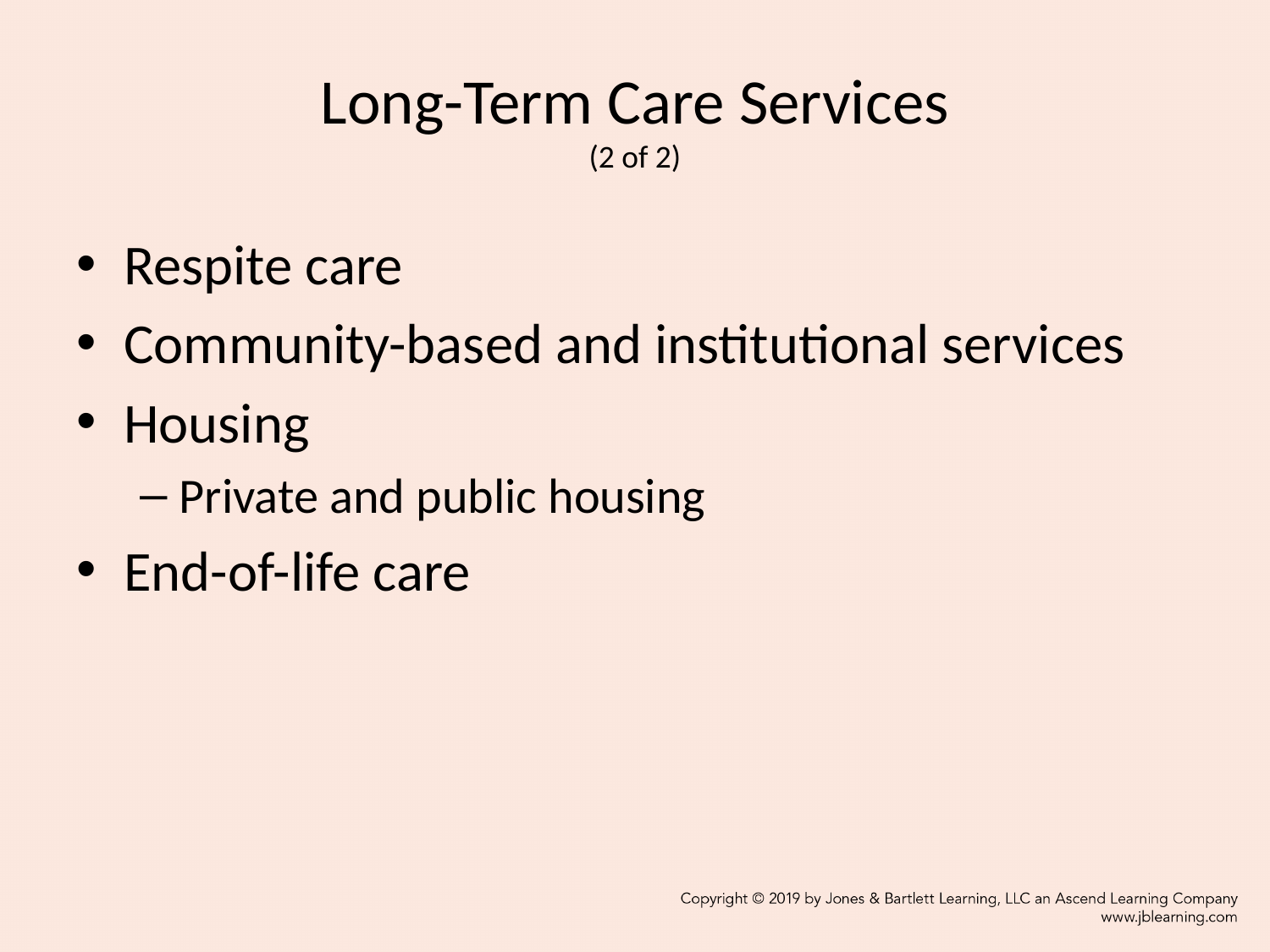

# Long-Term Care Services (2 of 2)
Respite care
Community-based and institutional services
Housing
Private and public housing
End-of-life care